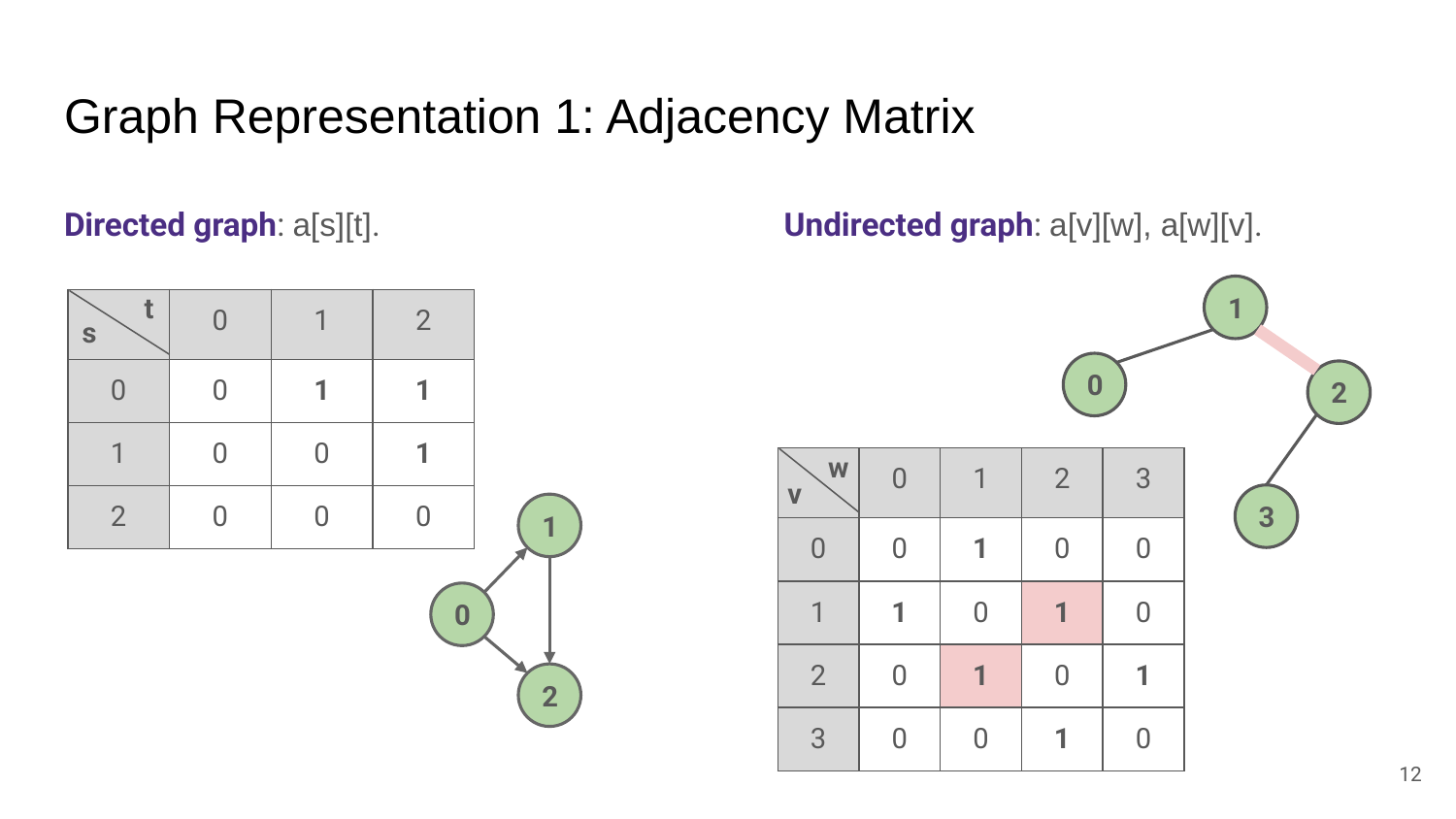

# Graph Representation 1: Adjacency Matrix
Directed graph: a[s][t].
Undirected graph: a[v][w], a[w][v].
t
1
|  | 0 | 1 | 2 |
| --- | --- | --- | --- |
| 0 | 0 | 1 | 1 |
| 1 | 0 | 0 | 1 |
| 2 | 0 | 0 | 0 |
s
0
2
w
|  | 0 | 1 | 2 | 3 |
| --- | --- | --- | --- | --- |
| 0 | 0 | 1 | 0 | 0 |
| 1 | 1 | 0 | 1 | 0 |
| 2 | 0 | 1 | 0 | 1 |
| 3 | 0 | 0 | 1 | 0 |
v
3
1
0
2
12